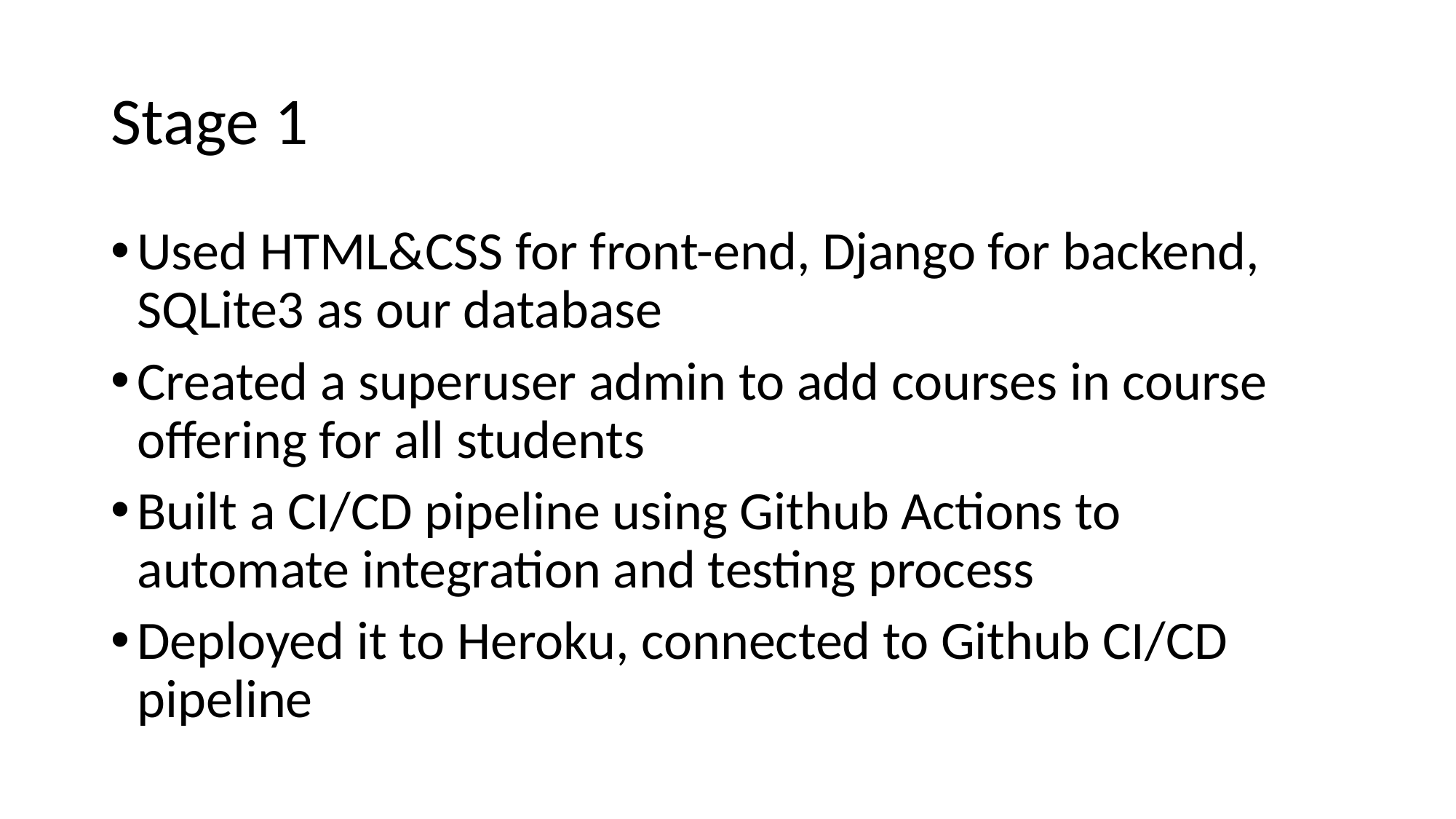

# Stage 1
Used HTML&CSS for front-end, Django for backend, SQLite3 as our database
Created a superuser admin to add courses in course offering for all students
Built a CI/CD pipeline using Github Actions to automate integration and testing process
Deployed it to Heroku, connected to Github CI/CD pipeline